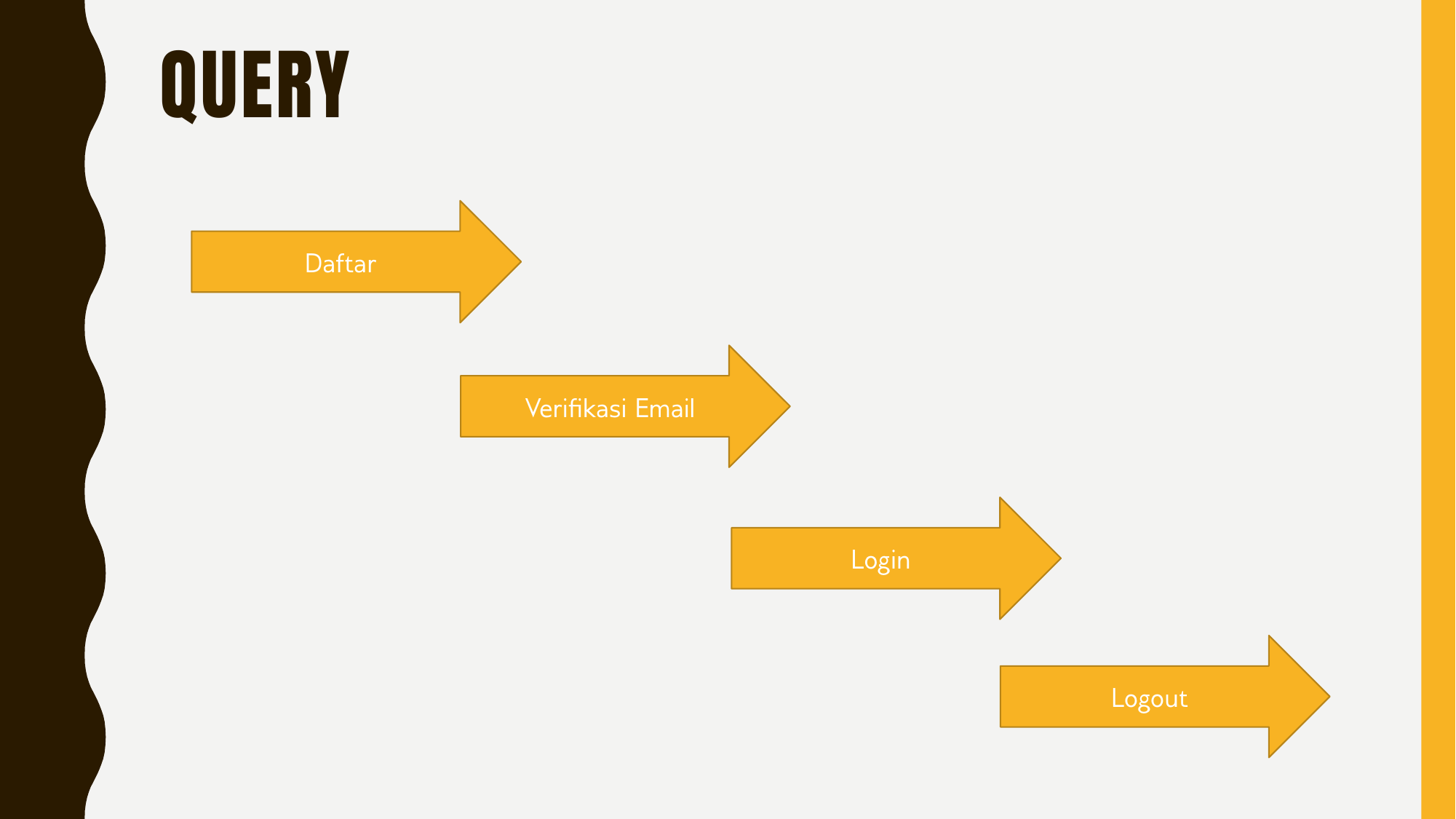

# Query
Daftar
Verifikasi Email
Login
Logout